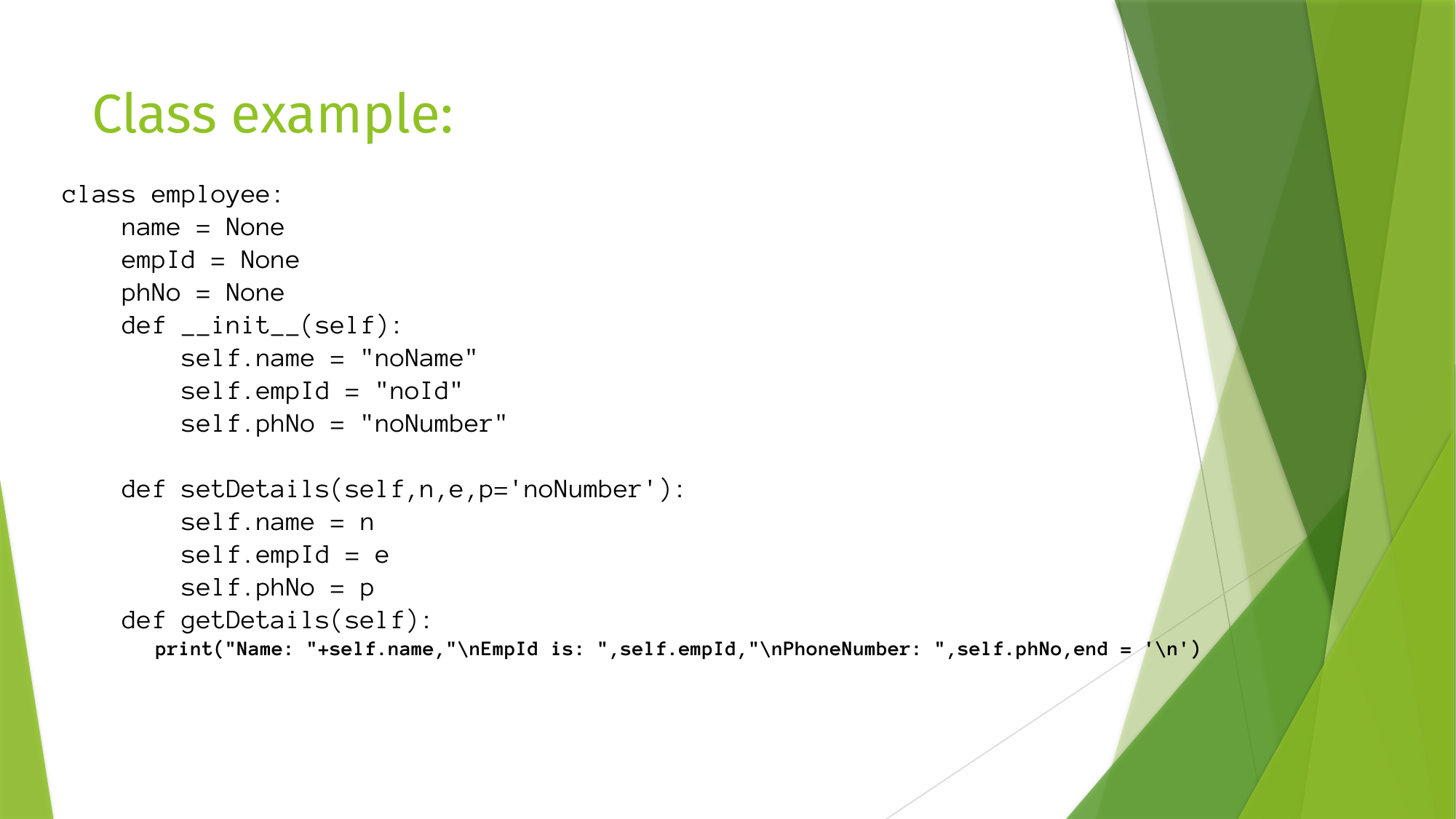

# Class example:
class employee:
    name = None
    empId = None
    phNo = None
    def __init__(self):
        self.name = "noName"
        self.empId = "noId"
        self.phNo = "noNumber"

    def setDetails(self,n,e,p='noNumber'):
        self.name = n
        self.empId = e
        self.phNo = p
    def getDetails(self):
        print("Name: "+self.name,"\nEmpId is: ",self.empId,"\nPhoneNumber: ",self.phNo,end = '\n')